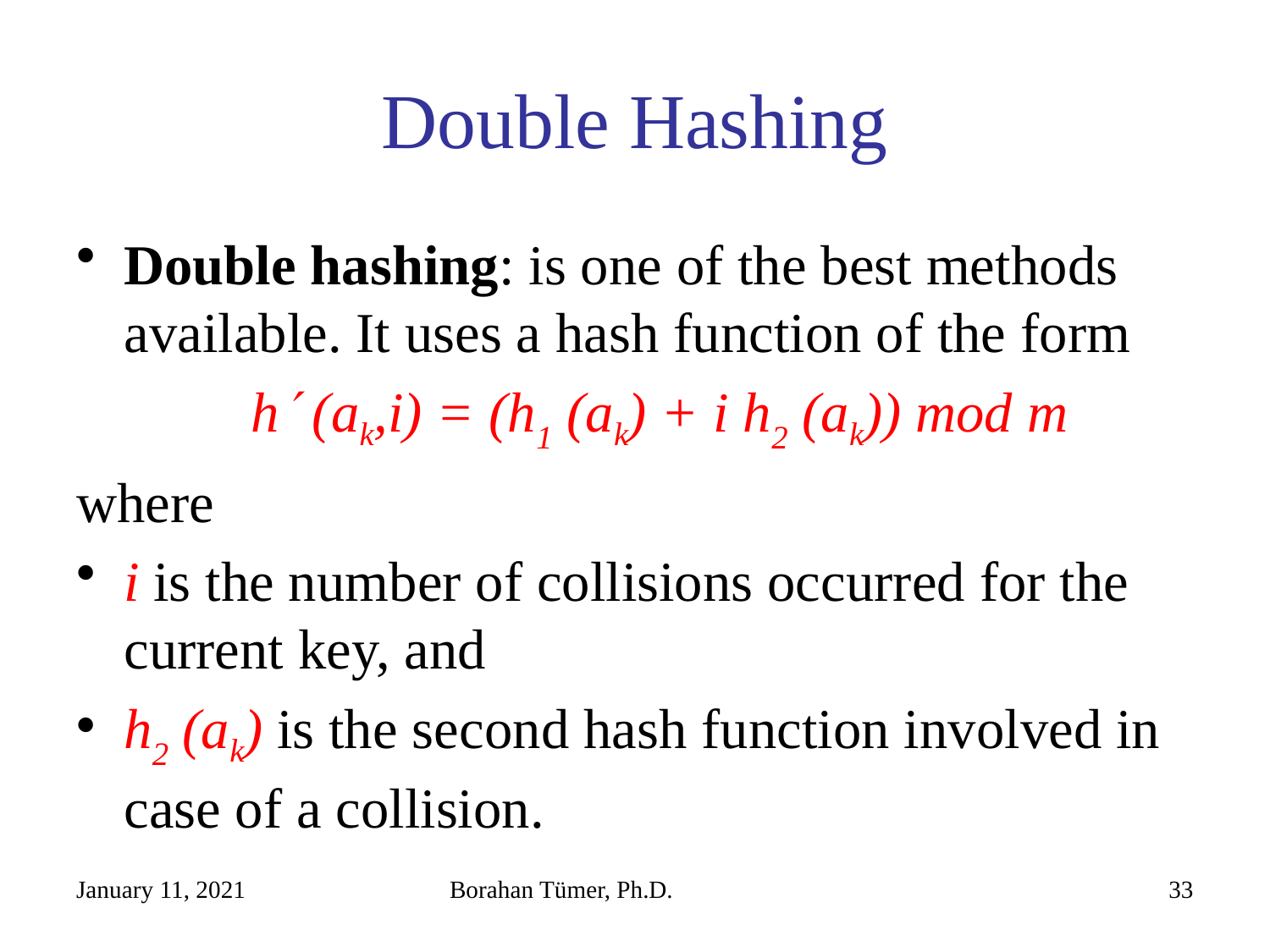

# Double Hashing
Double hashing: is one of the best methods available. It uses a hash function of the form
		h′ (ak,i) = (h1 (ak) + i h2 (ak)) mod m
where
i is the number of collisions occurred for the current key, and
h2 (ak) is the second hash function involved in case of a collision.
January 11, 2021
Borahan Tümer, Ph.D.
33